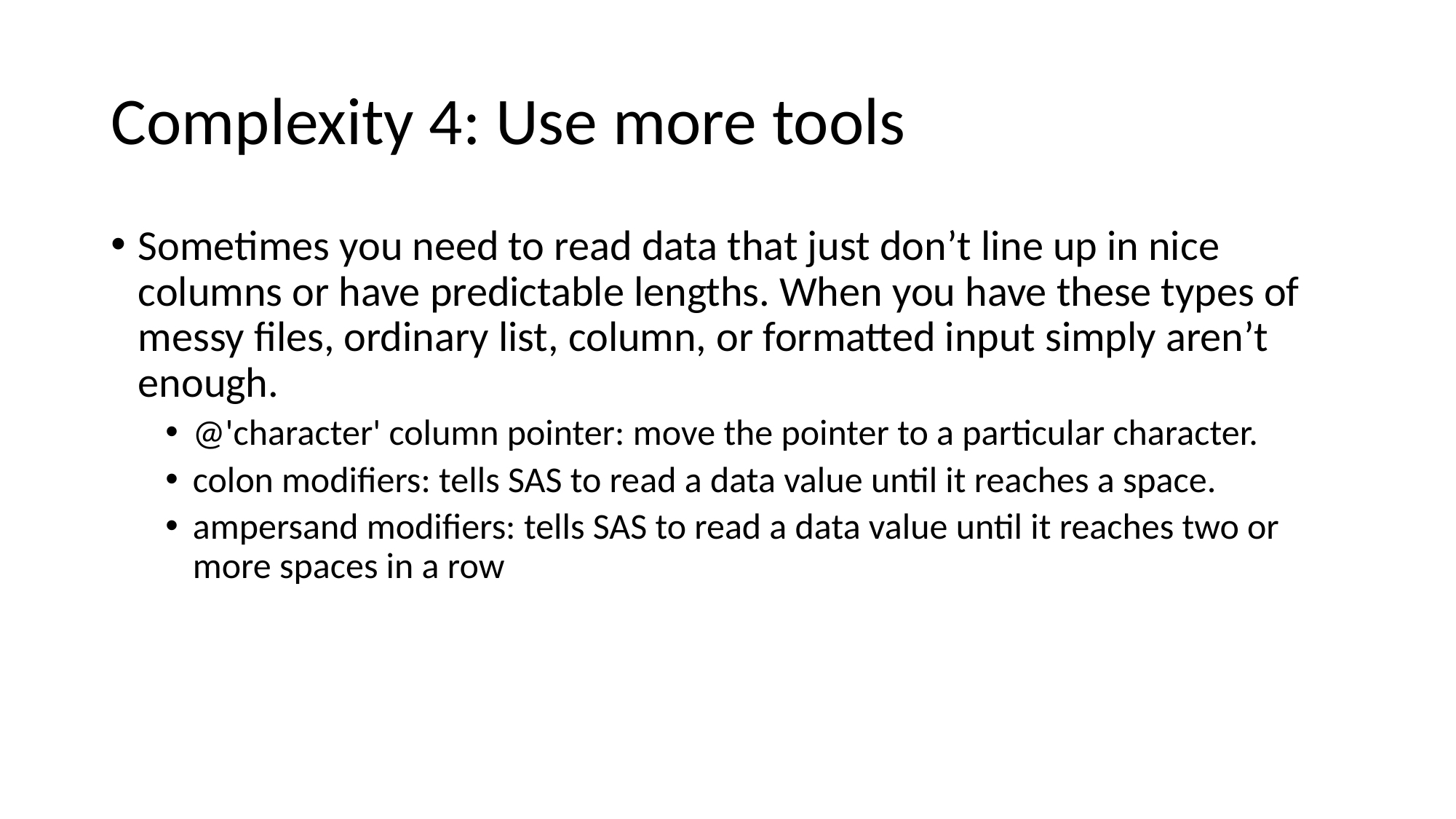

# Complexity 4: Use more tools
Sometimes you need to read data that just don’t line up in nice columns or have predictable lengths. When you have these types of messy files, ordinary list, column, or formatted input simply aren’t enough.
@'character' column pointer: move the pointer to a particular character.
colon modifiers: tells SAS to read a data value until it reaches a space.
ampersand modifiers: tells SAS to read a data value until it reaches two or more spaces in a row